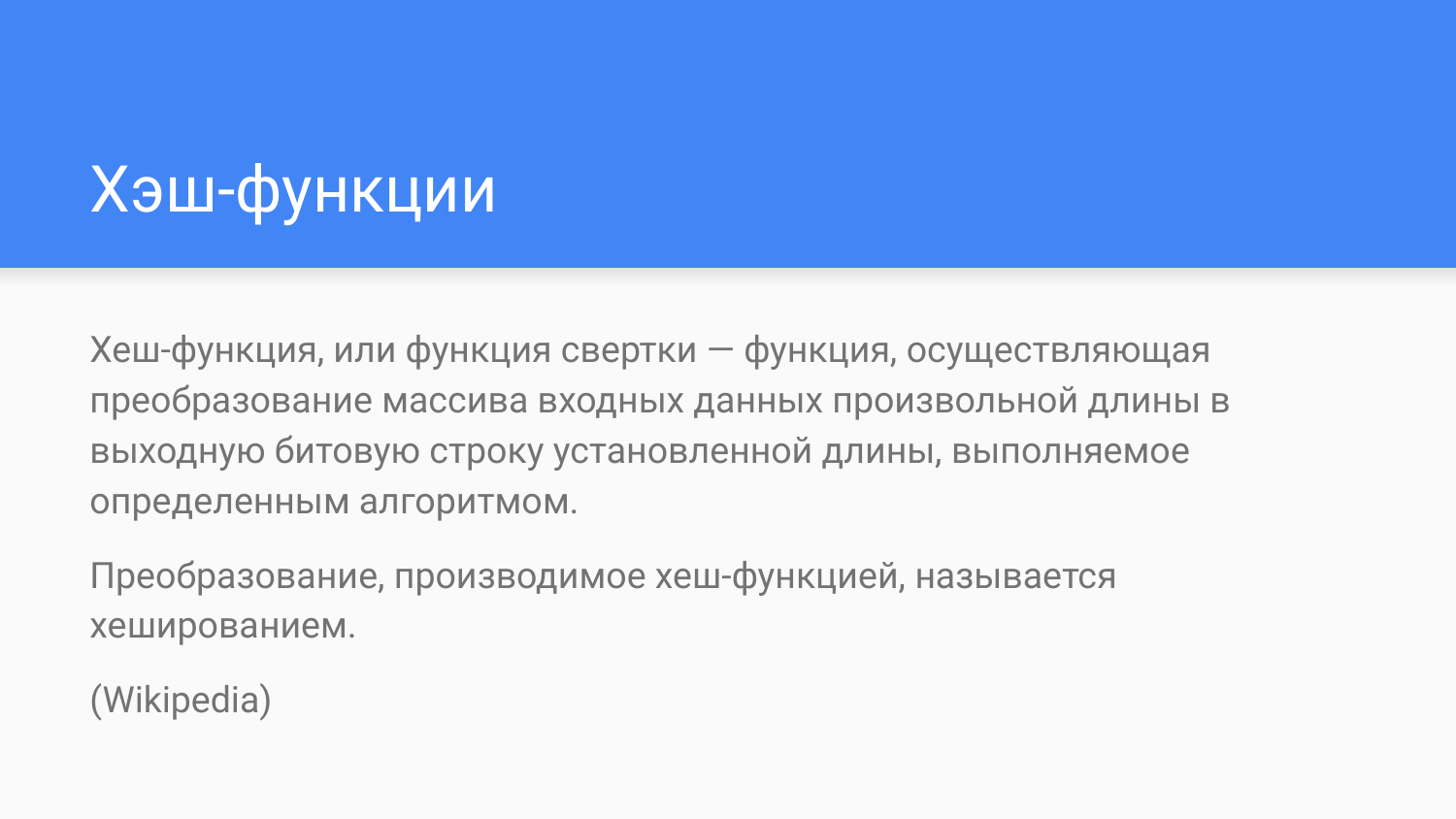

# Хэш-функции
Хеш-функция, или функция свертки — функция, осуществляющая преобразование массива входных данных произвольной длины в выходную битовую строку установленной длины, выполняемое определенным алгоритмом.
Преобразование, производимое хеш-функцией, называется хешированием.
(Wikipedia)